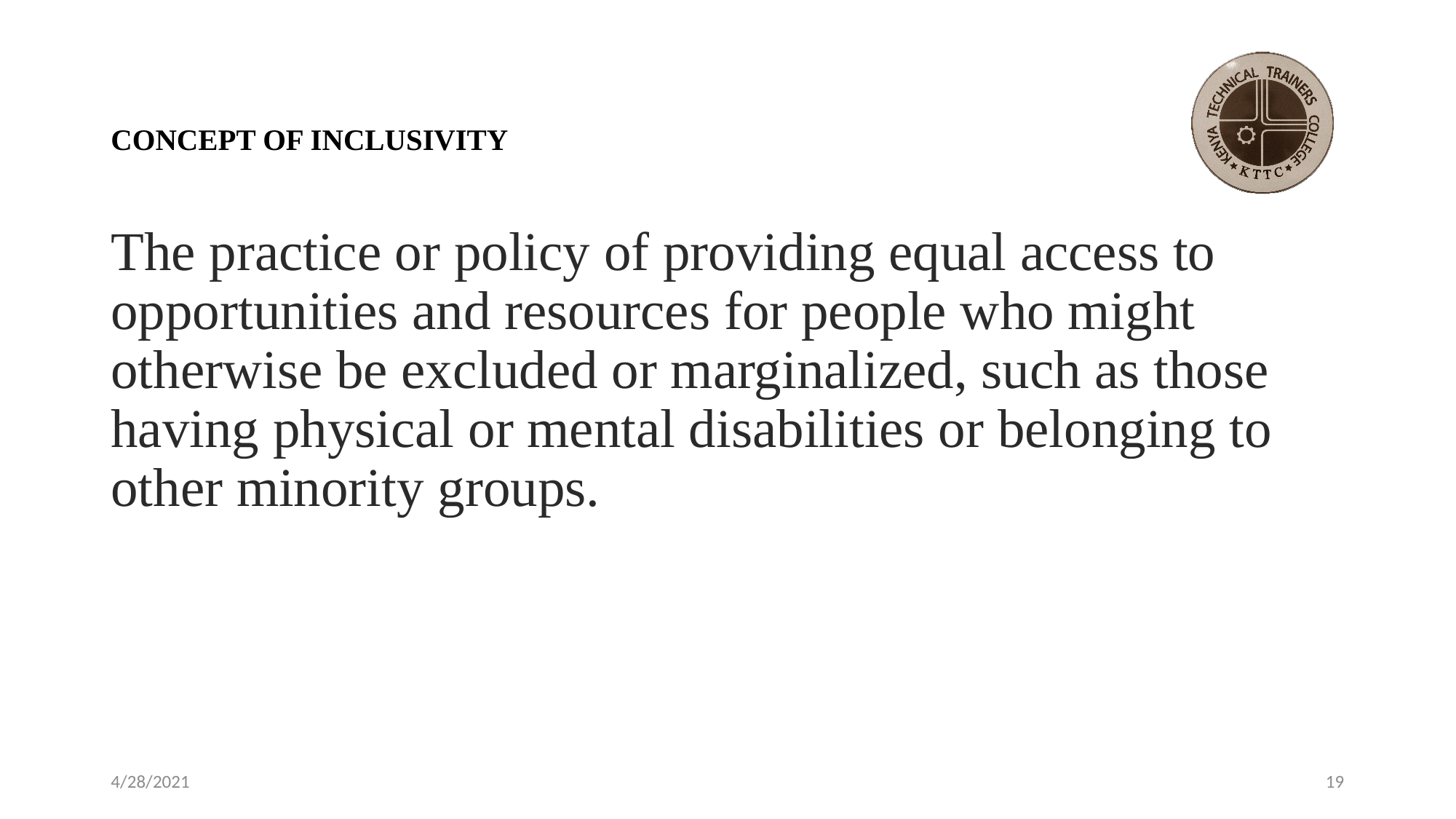

# CONCEPT OF INCLUSIVITY
The practice or policy of providing equal access to opportunities and resources for people who might otherwise be excluded or marginalized, such as those having physical or mental disabilities or belonging to other minority groups.

4/28/2021

19